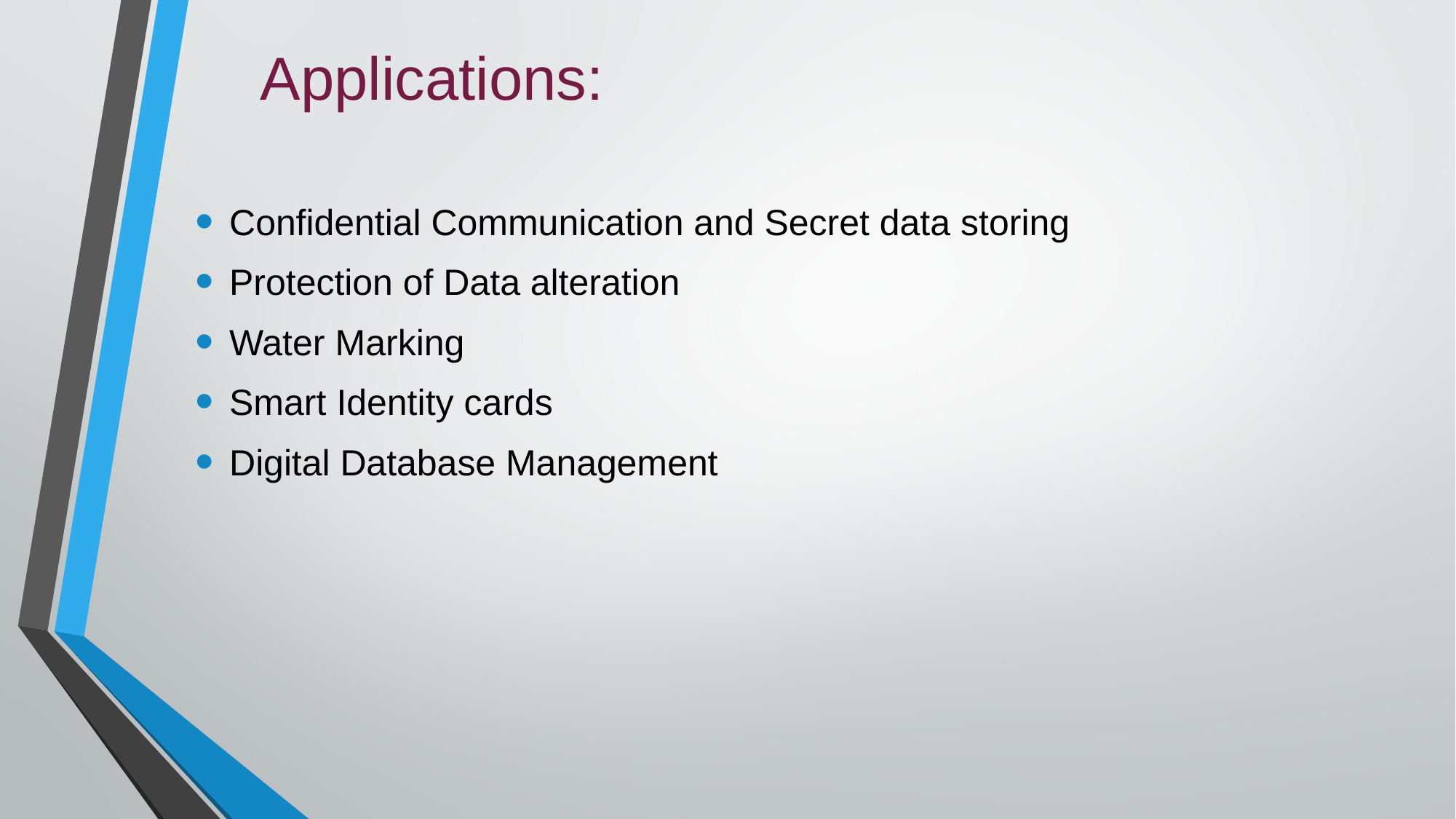

# Applications:
Confidential Communication and Secret data storing
Protection of Data alteration
Water Marking
Smart Identity cards
Digital Database Management